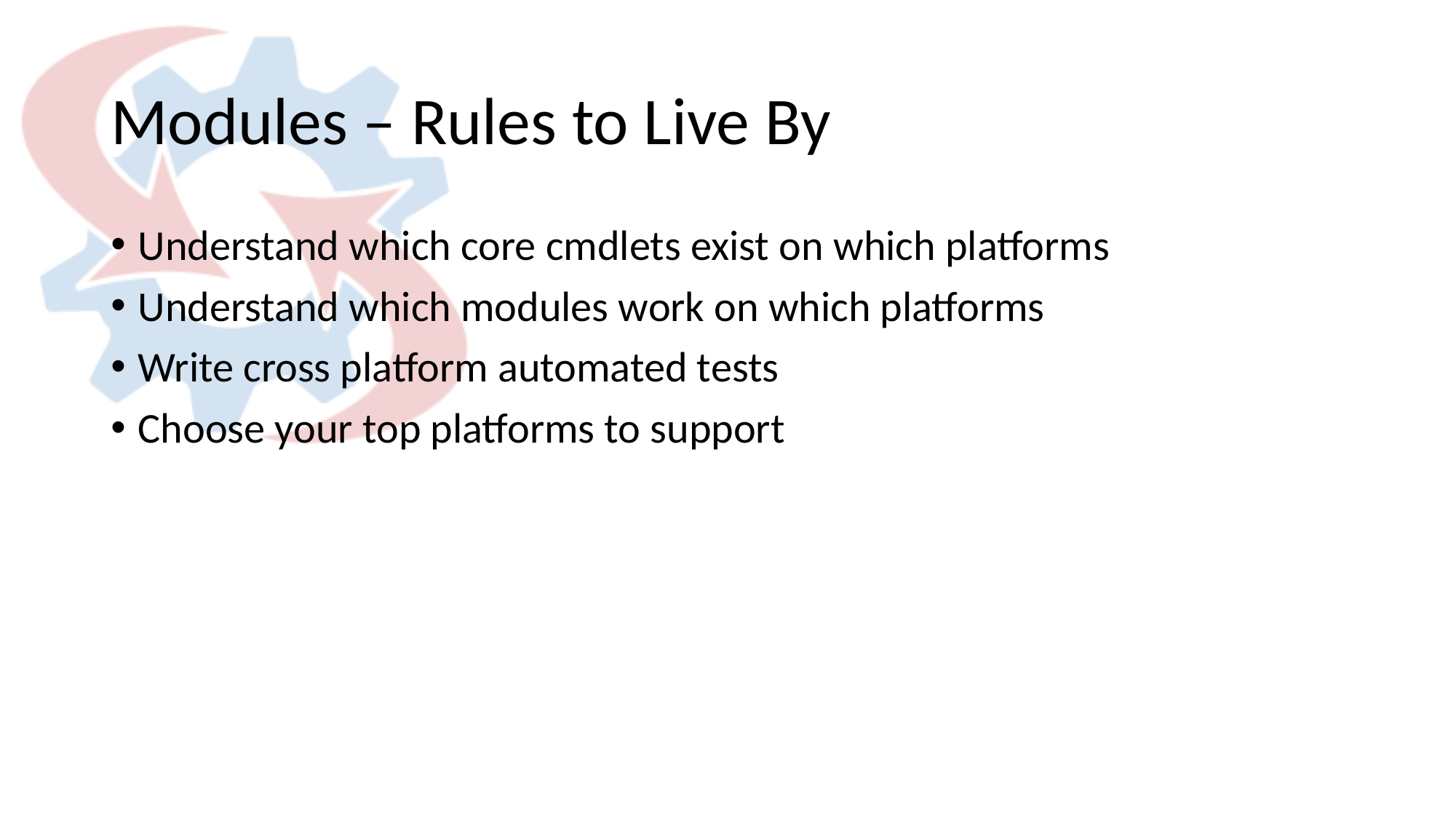

# Modules – Rules to Live By
Understand which core cmdlets exist on which platforms
Understand which modules work on which platforms
Write cross platform automated tests
Choose your top platforms to support